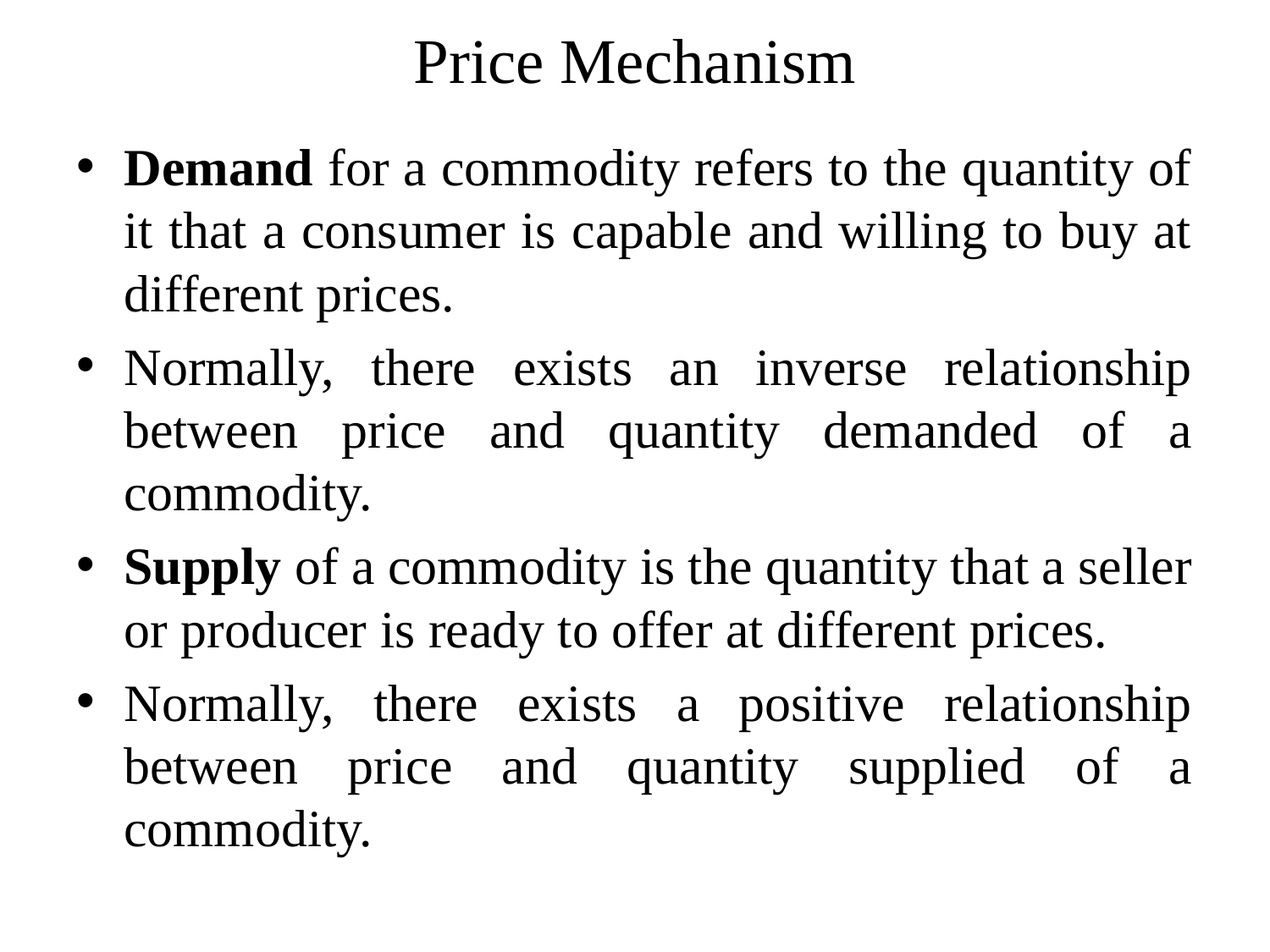

# Price Mechanism
Demand for a commodity refers to the quantity of it that a consumer is capable and willing to buy at different prices.
Normally, there exists an inverse relationship between price and quantity demanded of a commodity.
Supply of a commodity is the quantity that a seller or producer is ready to offer at different prices.
Normally, there exists a positive relationship between price and quantity supplied of a commodity.